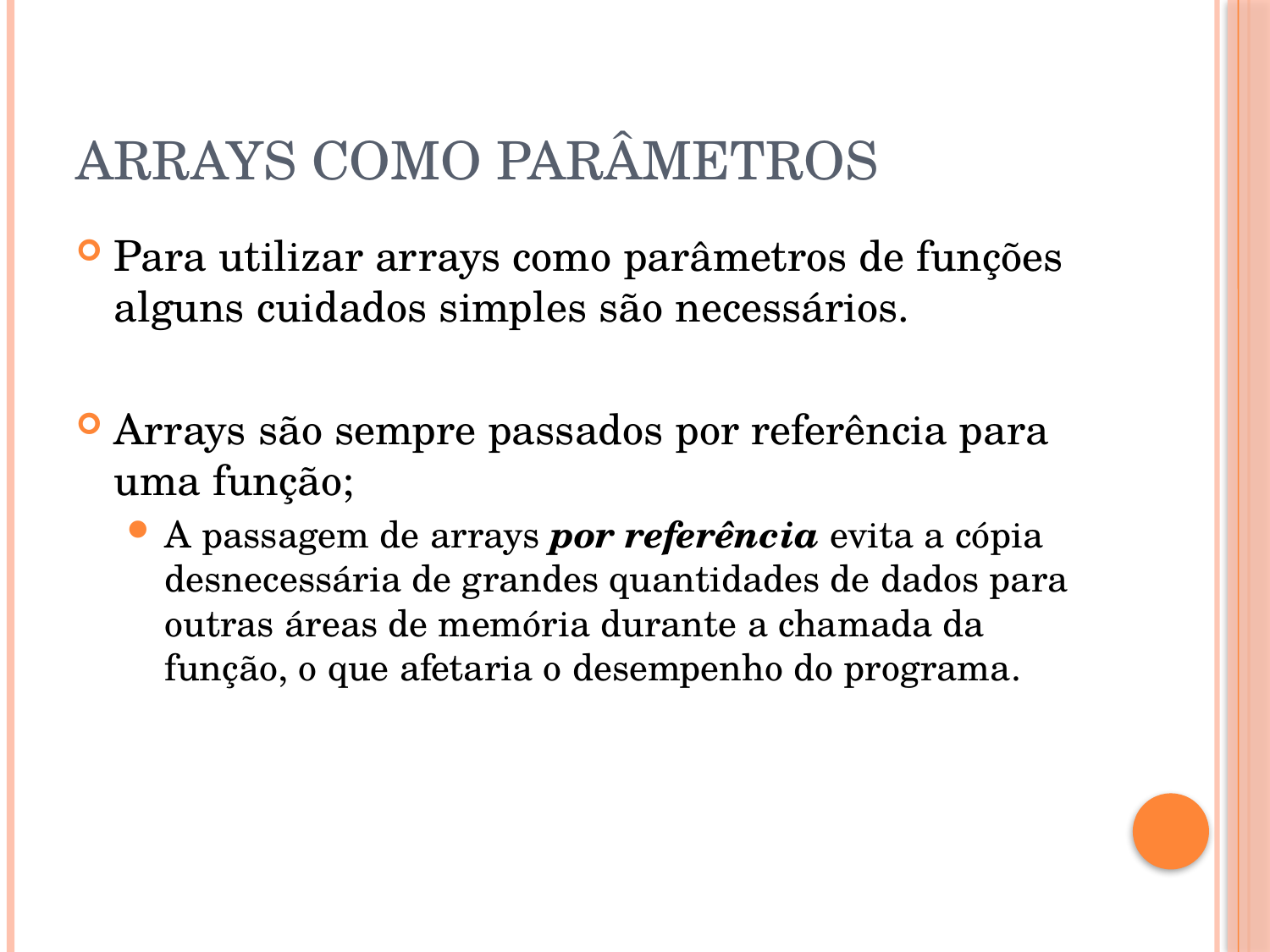

# Arrays como parâmetros
Para utilizar arrays como parâmetros de funções alguns cuidados simples são necessários.

Arrays são sempre passados por referência para uma função;
A passagem de arrays por referência evita a cópia desnecessária de grandes quantidades de dados para outras áreas de memória durante a chamada da função, o que afetaria o desempenho do programa.